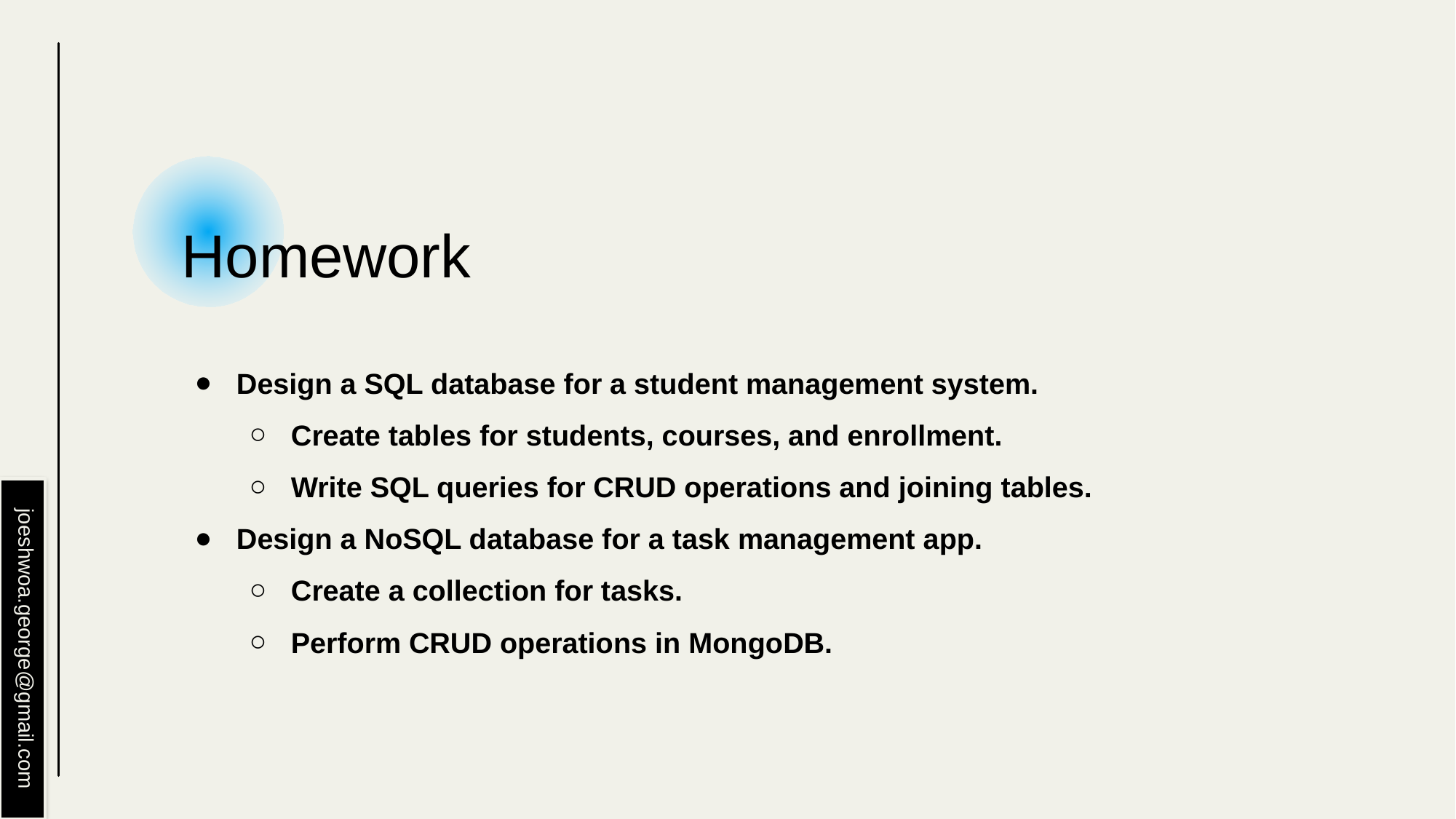

# Homework
Design a SQL database for a student management system.
Create tables for students, courses, and enrollment.
Write SQL queries for CRUD operations and joining tables.
Design a NoSQL database for a task management app.
Create a collection for tasks.
Perform CRUD operations in MongoDB.
joeshwoa.george@gmail.com